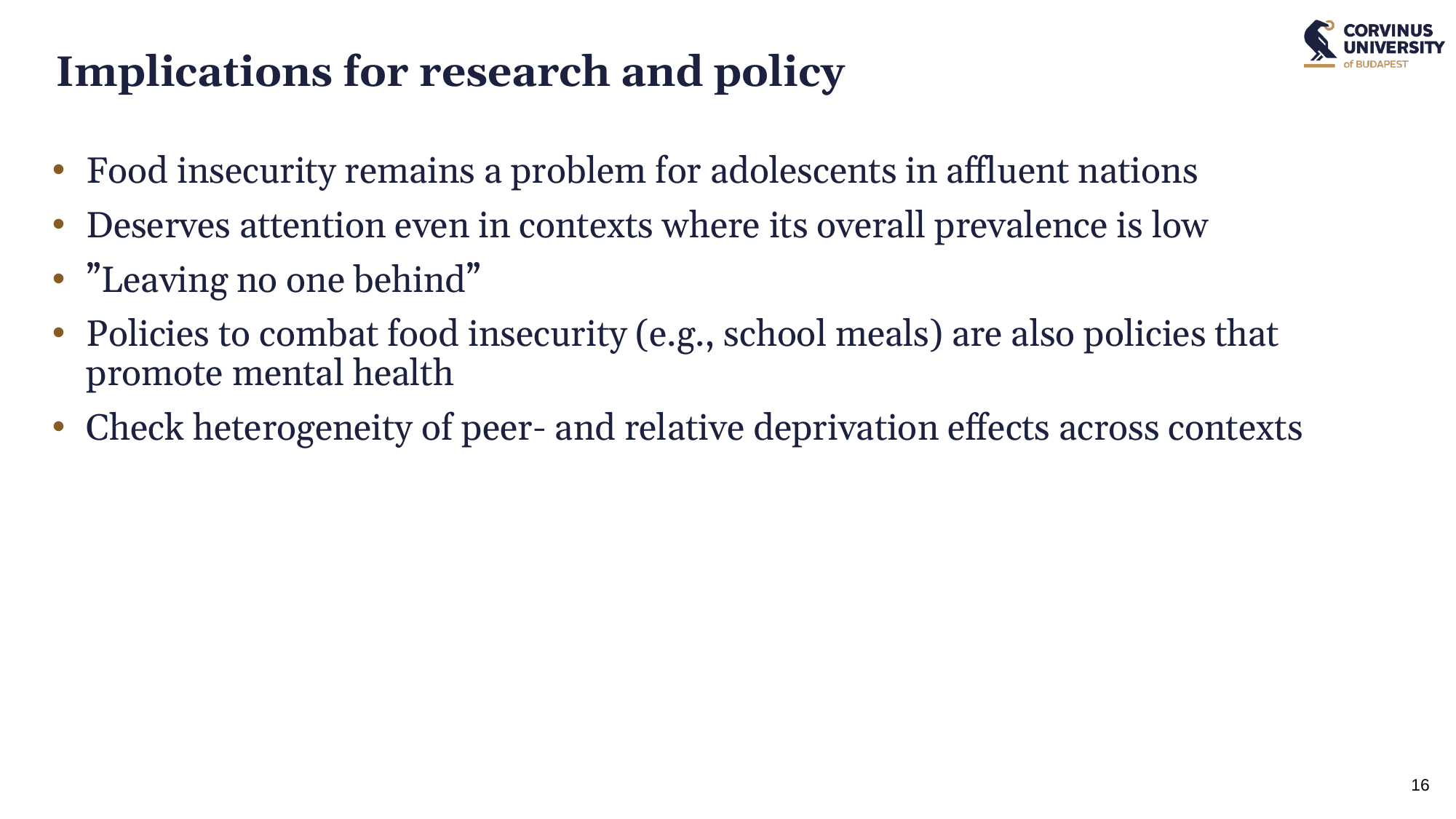

# Implications for research and policy
Food insecurity remains a problem for adolescents in affluent nations
Deserves attention even in contexts where its overall prevalence is low
”Leaving no one behind”
Policies to combat food insecurity (e.g., school meals) are also policies that promote mental health
Check heterogeneity of peer- and relative deprivation effects across contexts